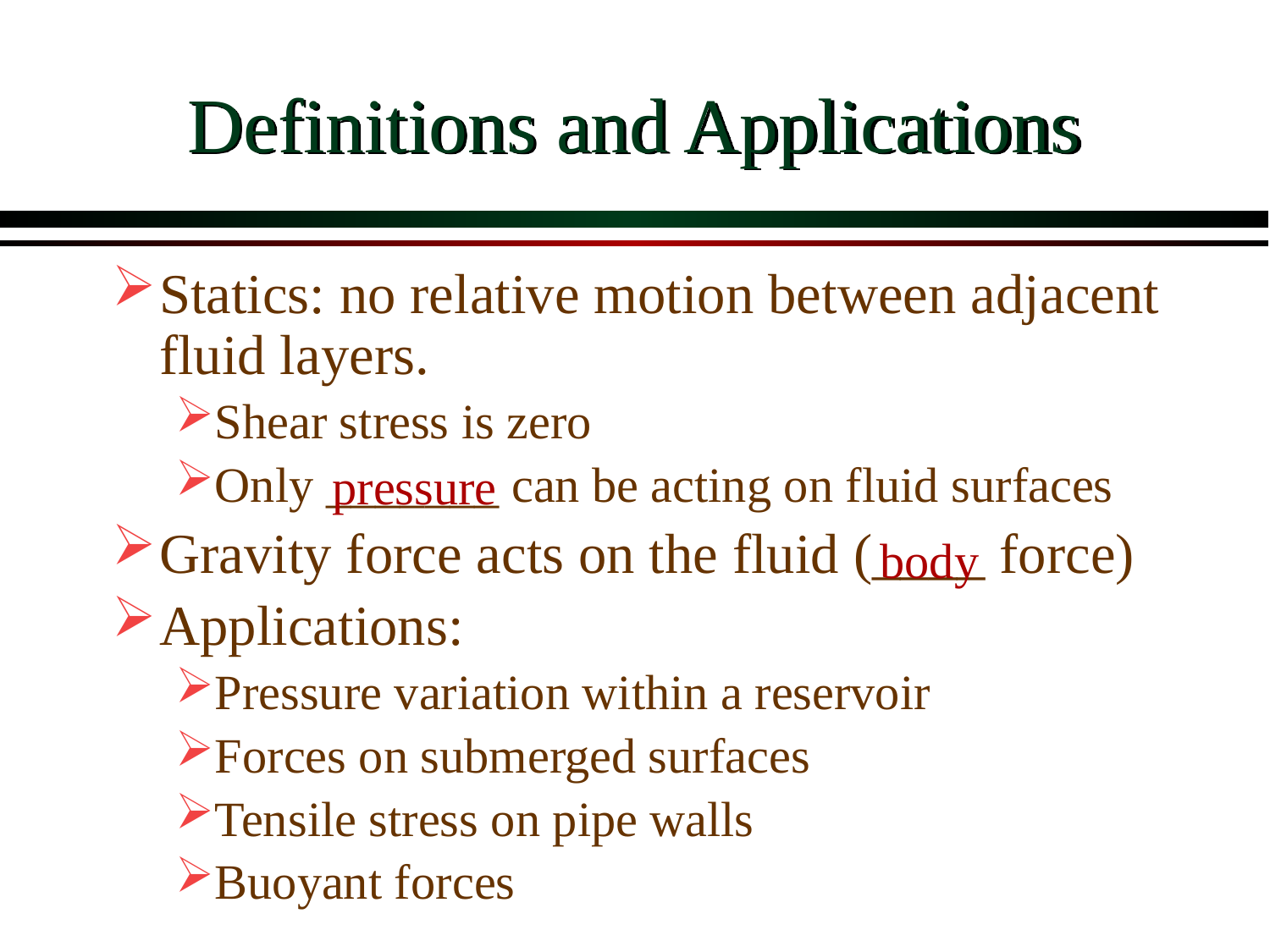

# Definitions and Applications
Statics: no relative motion between adjacent fluid layers.
Shear stress is zero
Only _______ can be acting on fluid surfaces
Gravity force acts on the fluid (____ force)
Applications:
Pressure variation within a reservoir
Forces on submerged surfaces
Tensile stress on pipe walls
Buoyant forces
pressure
body